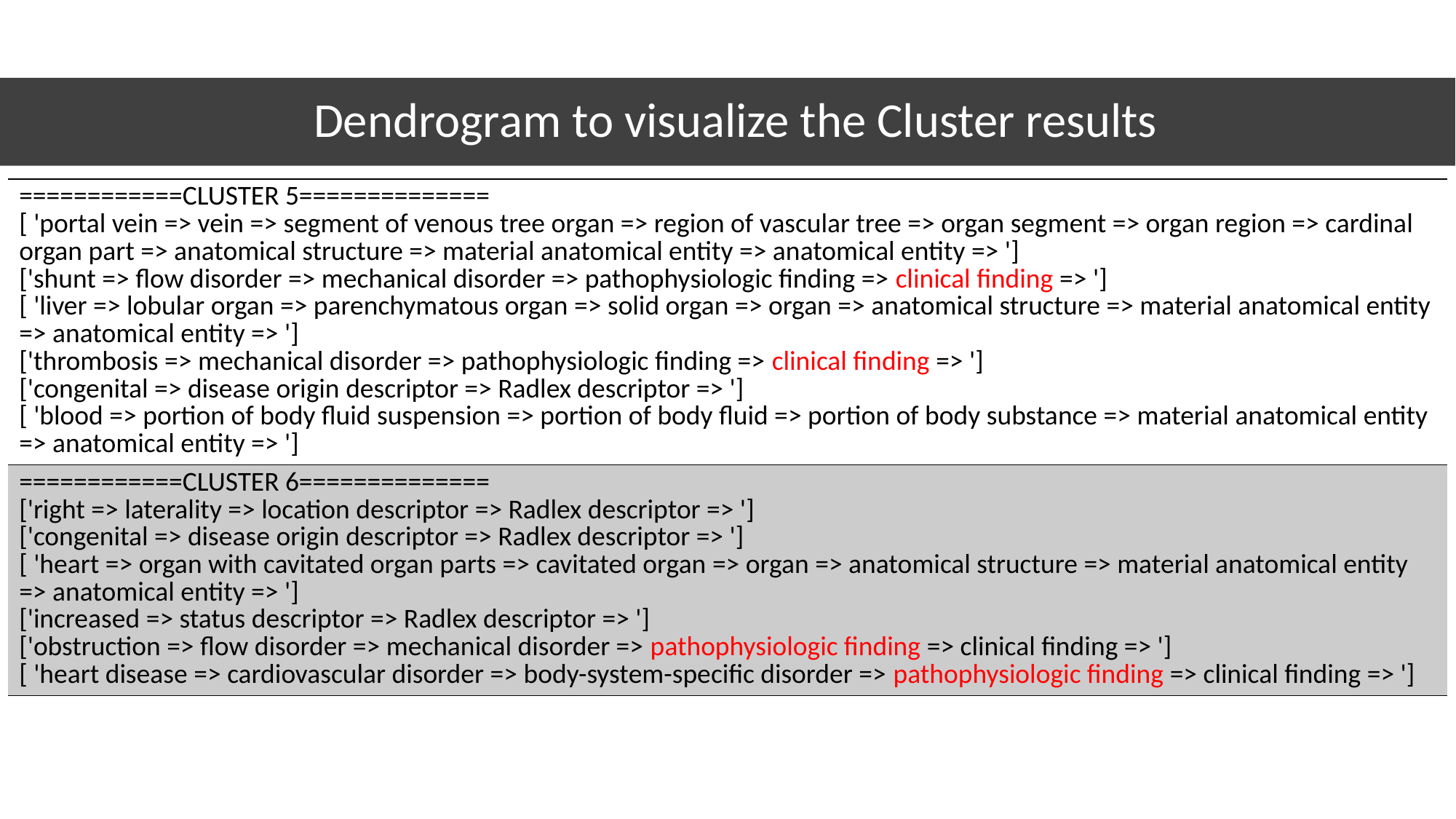

# Dendrogram to visualize the Cluster results

| ============CLUSTER 5============== [ 'portal vein => vein => segment of venous tree organ => region of vascular tree => organ segment => organ region => cardinal organ part => anatomical structure => material anatomical entity => anatomical entity => '] ['shunt => flow disorder => mechanical disorder => pathophysiologic finding => clinical finding => '] [ 'liver => lobular organ => parenchymatous organ => solid organ => organ => anatomical structure => material anatomical entity => anatomical entity => '] ['thrombosis => mechanical disorder => pathophysiologic finding => clinical finding => '] ['congenital => disease origin descriptor => Radlex descriptor => '] [ 'blood => portion of body fluid suspension => portion of body fluid => portion of body substance => material anatomical entity => anatomical entity => '] |
| --- |
| ============CLUSTER 6============== ['right => laterality => location descriptor => Radlex descriptor => '] ['congenital => disease origin descriptor => Radlex descriptor => '] [ 'heart => organ with cavitated organ parts => cavitated organ => organ => anatomical structure => material anatomical entity => anatomical entity => '] ['increased => status descriptor => Radlex descriptor => '] ['obstruction => flow disorder => mechanical disorder => pathophysiologic finding => clinical finding => '] [ 'heart disease => cardiovascular disorder => body-system-specific disorder => pathophysiologic finding => clinical finding => '] |